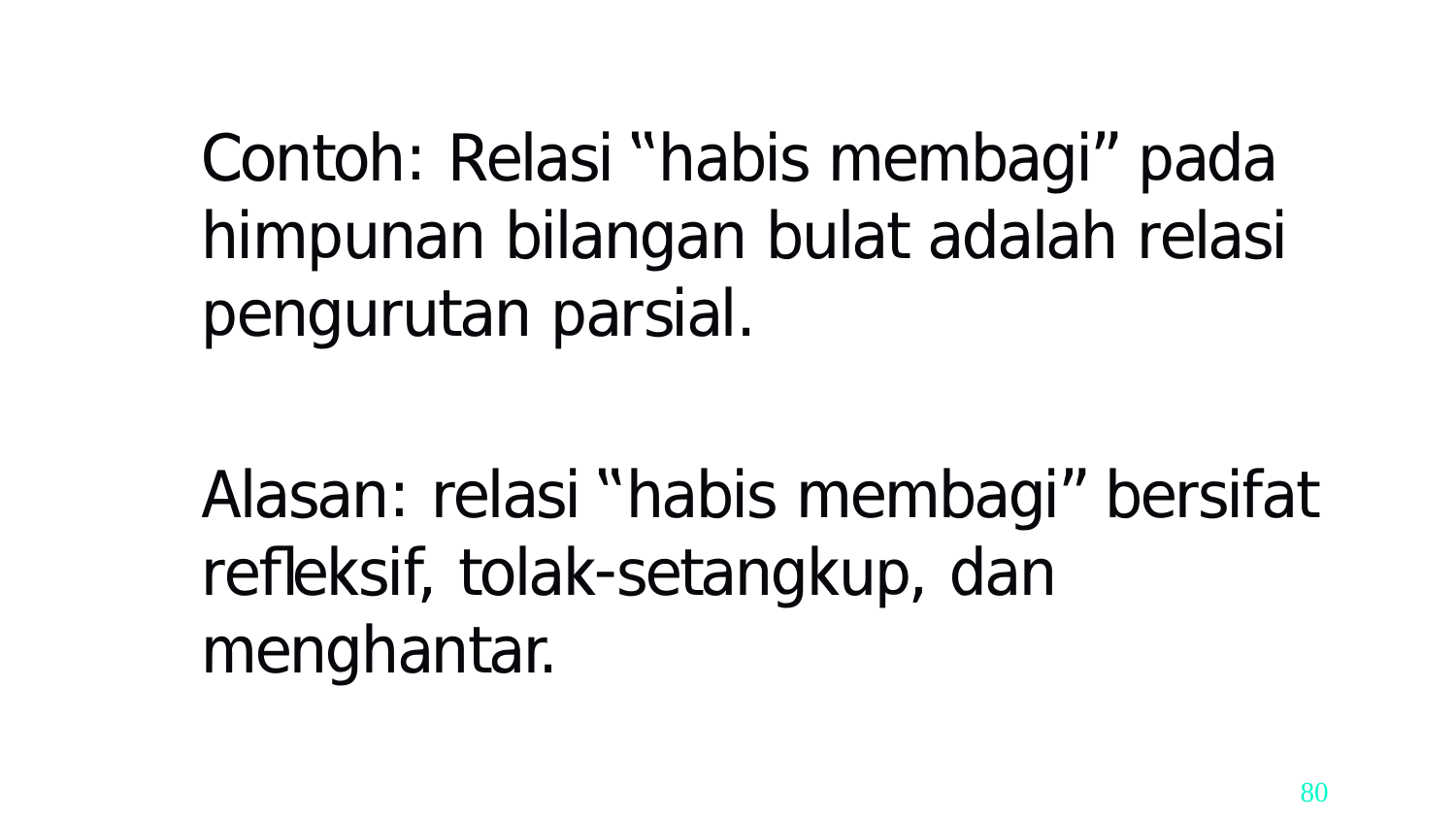

Contoh: Relasi “habis membagi” pada himpunan bilangan bulat adalah relasi pengurutan parsial.

	Alasan: relasi “habis membagi” bersifat refleksif, tolak-setangkup, dan menghantar.

80